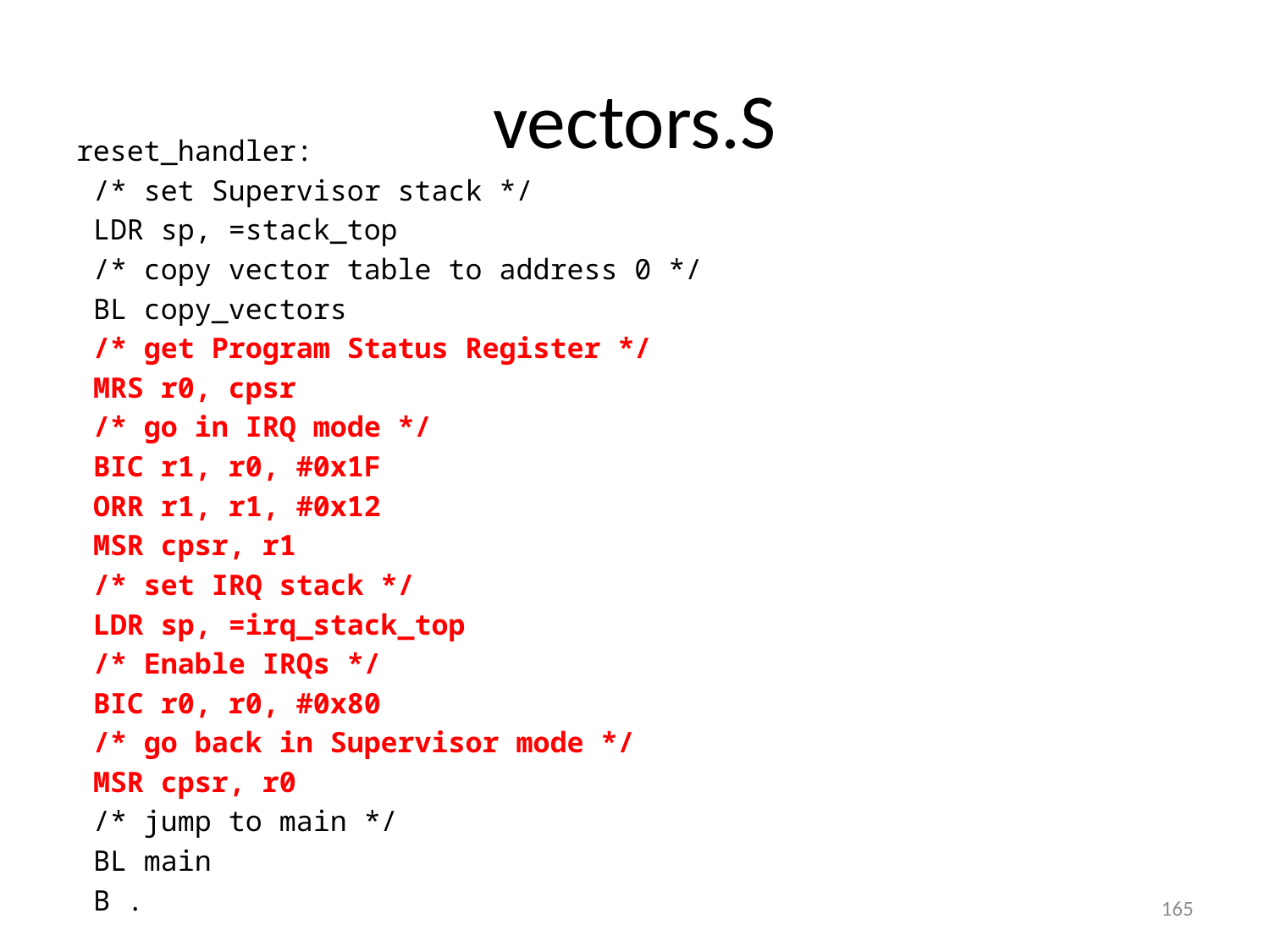

# vectors.S
reset_handler:
 /* set Supervisor stack */
 LDR sp, =stack_top
 /* copy vector table to address 0 */
 BL copy_vectors
 /* get Program Status Register */
 MRS r0, cpsr
 /* go in IRQ mode */
 BIC r1, r0, #0x1F
 ORR r1, r1, #0x12
 MSR cpsr, r1
 /* set IRQ stack */
 LDR sp, =irq_stack_top
 /* Enable IRQs */
 BIC r0, r0, #0x80
 /* go back in Supervisor mode */
 MSR cpsr, r0
 /* jump to main */
 BL main
 B .
165